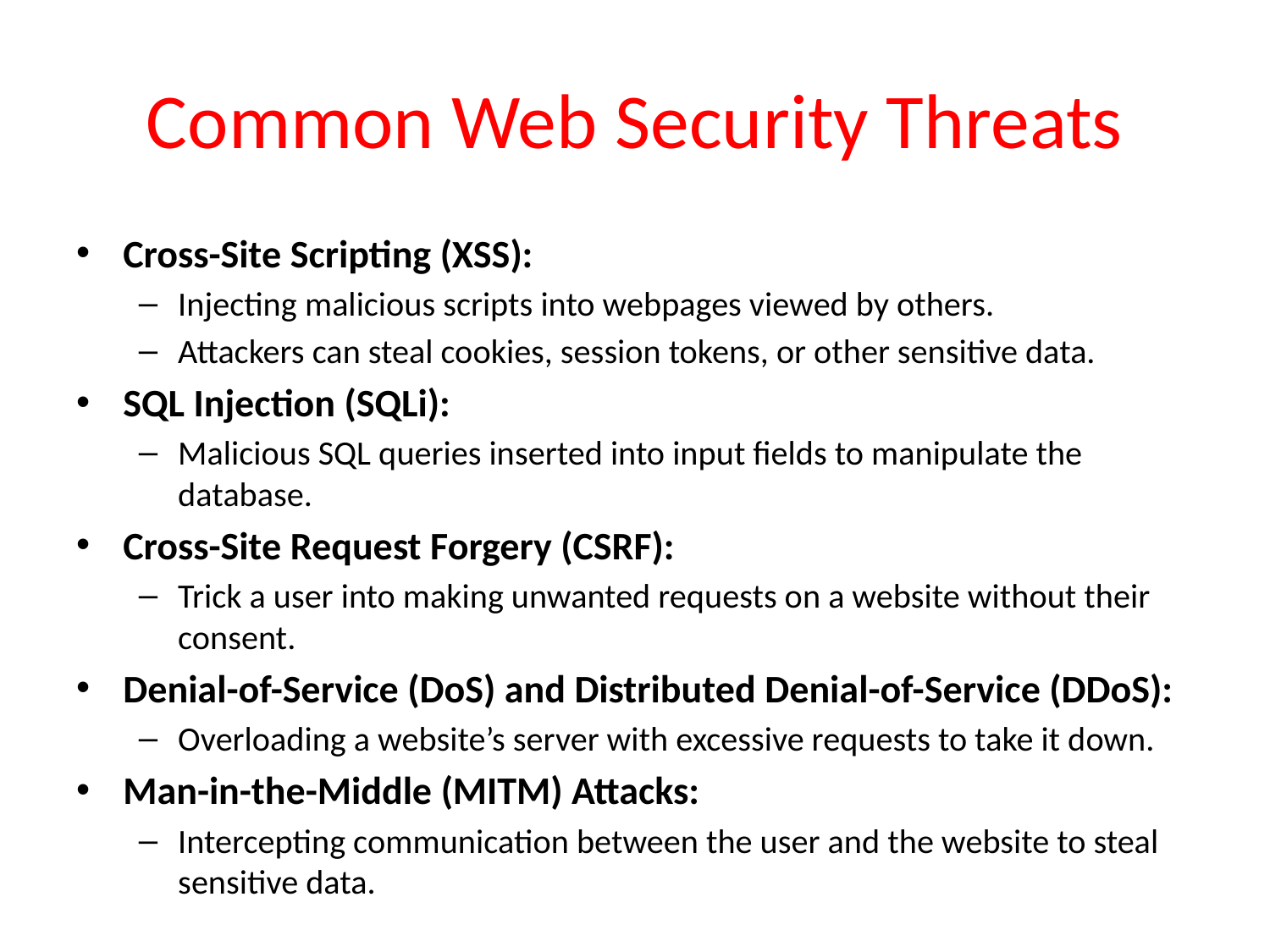

# Common Web Security Threats
Cross-Site Scripting (XSS):
Injecting malicious scripts into webpages viewed by others.
Attackers can steal cookies, session tokens, or other sensitive data.
SQL Injection (SQLi):
Malicious SQL queries inserted into input fields to manipulate the database.
Cross-Site Request Forgery (CSRF):
Trick a user into making unwanted requests on a website without their consent.
Denial-of-Service (DoS) and Distributed Denial-of-Service (DDoS):
Overloading a website’s server with excessive requests to take it down.
Man-in-the-Middle (MITM) Attacks:
Intercepting communication between the user and the website to steal sensitive data.